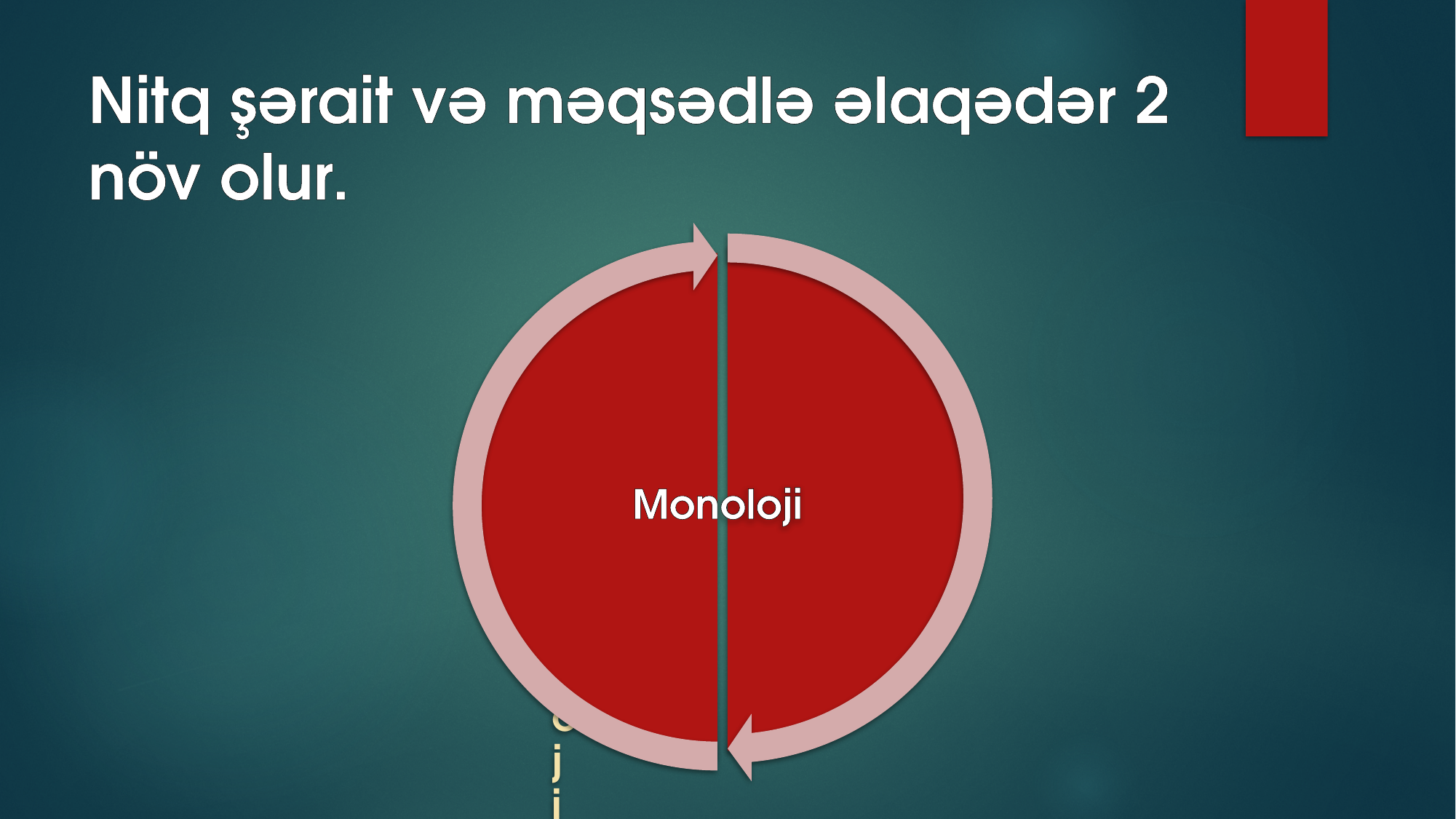

# Nitq şərait və məqsədlə əlaqədər 2 növ olur.
Dialoji
Monoloji